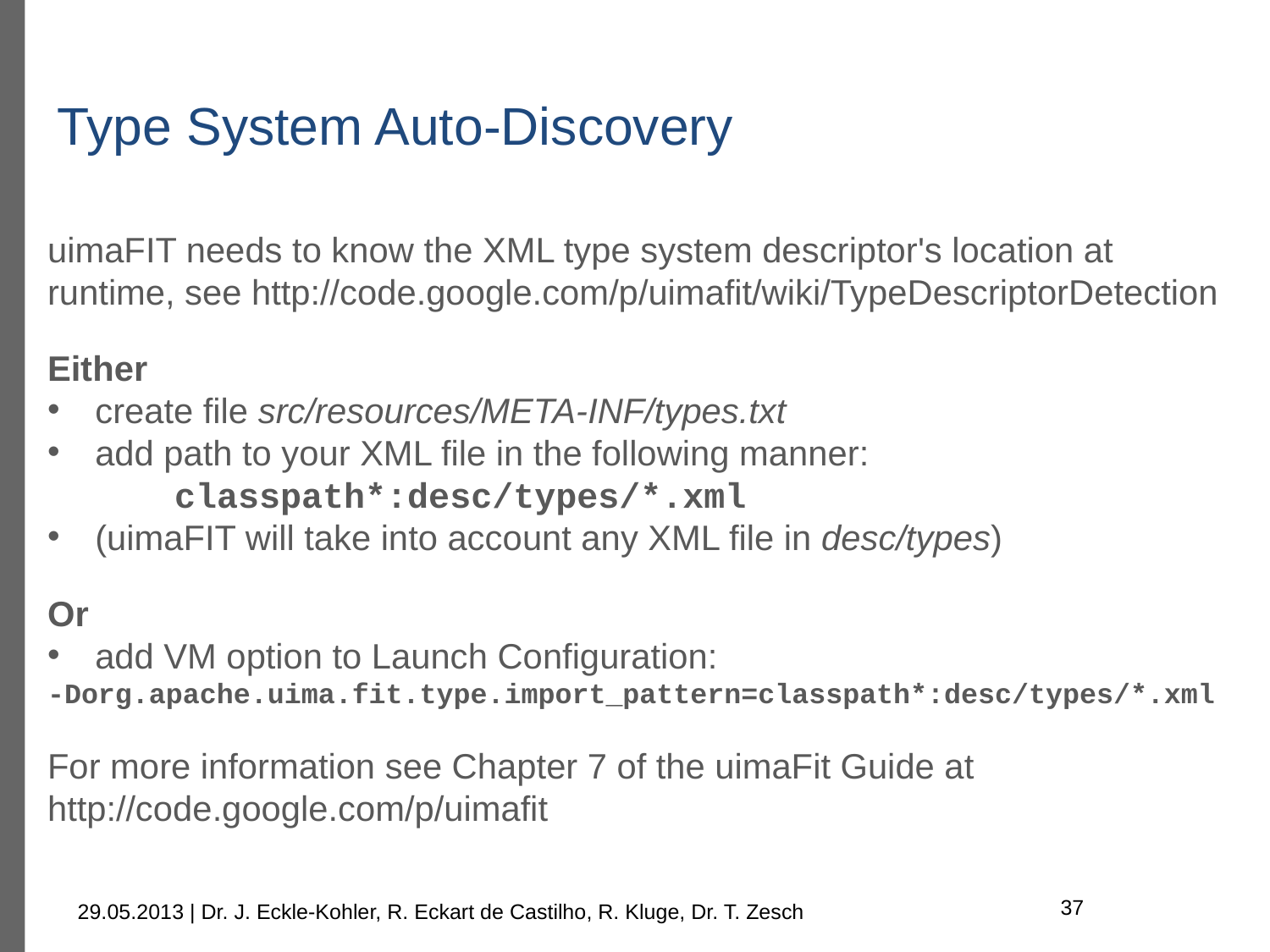

Type System Auto-Discovery

uimaFIT needs to know the XML type system descriptor's location at runtime, see http://code.google.com/p/uimafit/wiki/TypeDescriptorDetection

Either
create file src/resources/META-INF/types.txt
add path to your XML file in the following manner:
	classpath*:desc/types/*.xml
(uimaFIT will take into account any XML file in desc/types)

Or
add VM option to Launch Configuration:
-Dorg.apache.uima.fit.type.import_pattern=classpath*:desc/types/*.xml

For more information see Chapter 7 of the uimaFit Guide at http://code.google.com/p/uimafit

37
29.05.2013 | Dr. J. Eckle-Kohler, R. Eckart de Castilho, R. Kluge, Dr. T. Zesch